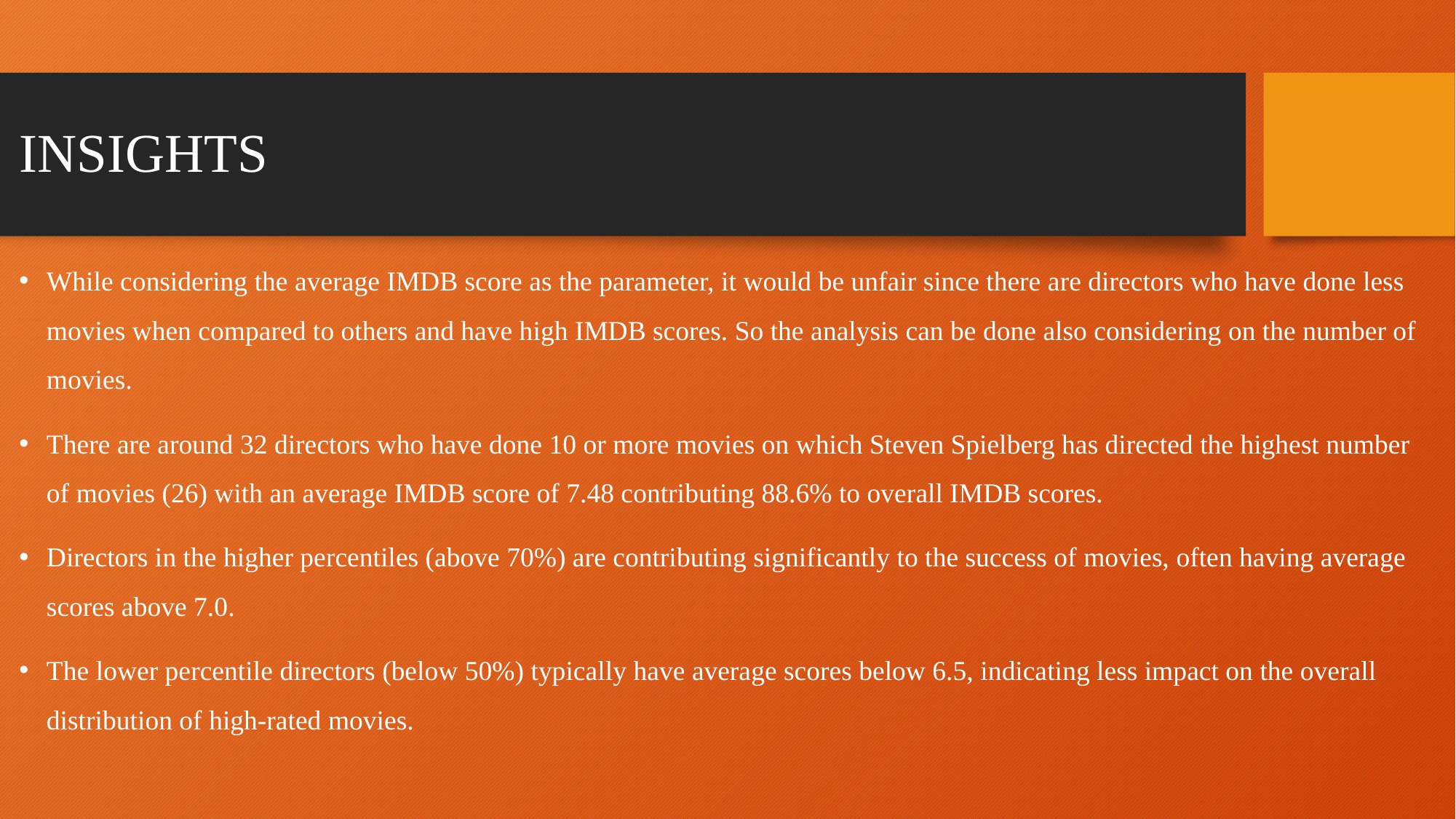

# INSIGHTS
While considering the average IMDB score as the parameter, it would be unfair since there are directors who have done less movies when compared to others and have high IMDB scores. So the analysis can be done also considering on the number of movies.
There are around 32 directors who have done 10 or more movies on which Steven Spielberg has directed the highest number of movies (26) with an average IMDB score of 7.48 contributing 88.6% to overall IMDB scores.
Directors in the higher percentiles (above 70%) are contributing significantly to the success of movies, often having average scores above 7.0.
The lower percentile directors (below 50%) typically have average scores below 6.5, indicating less impact on the overall distribution of high-rated movies.